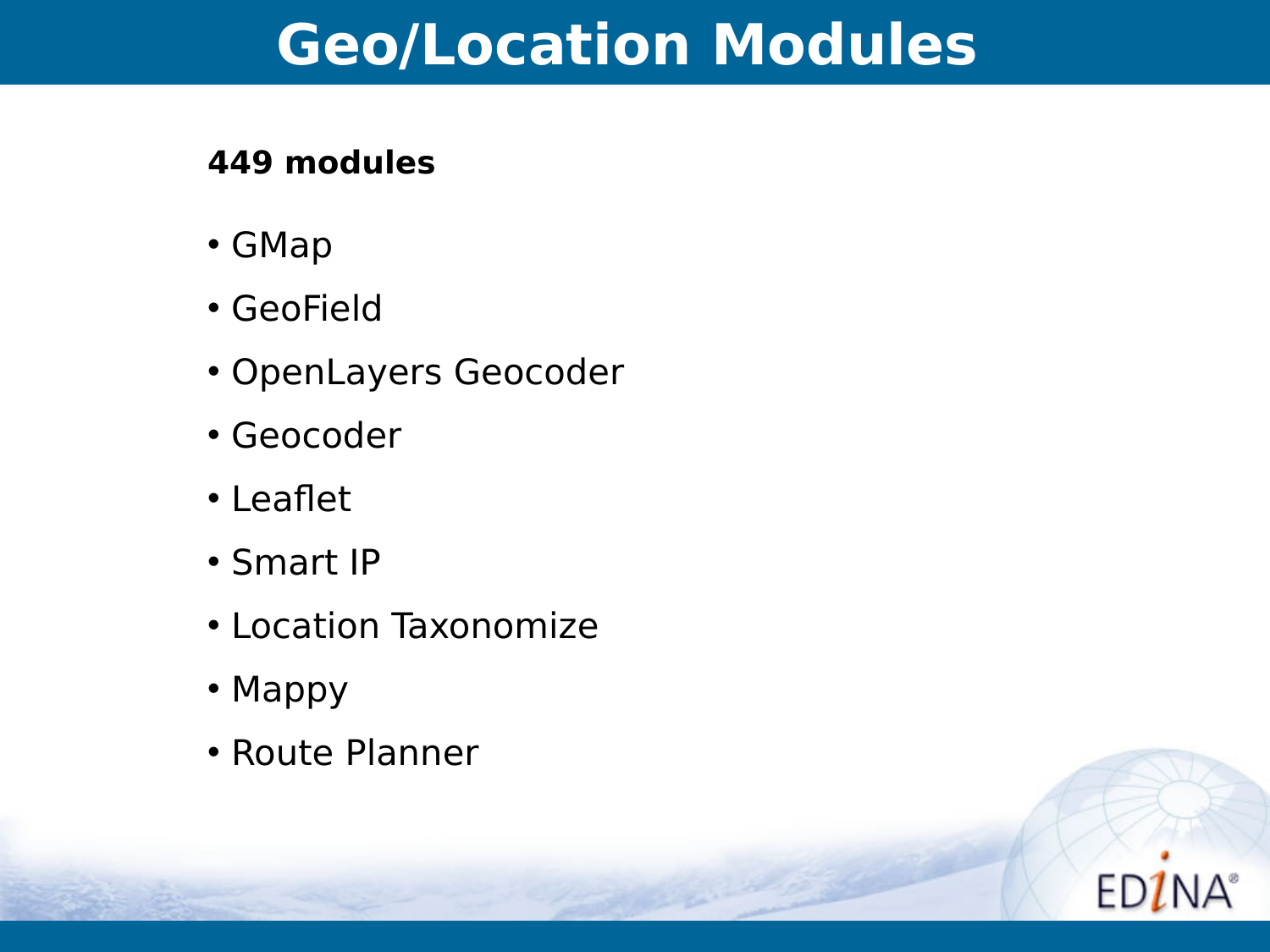

# Geo/Location Modules
449 modules

GMap
GeoField
OpenLayers Geocoder
Geocoder
Leaflet
Smart IP
Location Taxonomize
Mappy
Route Planner